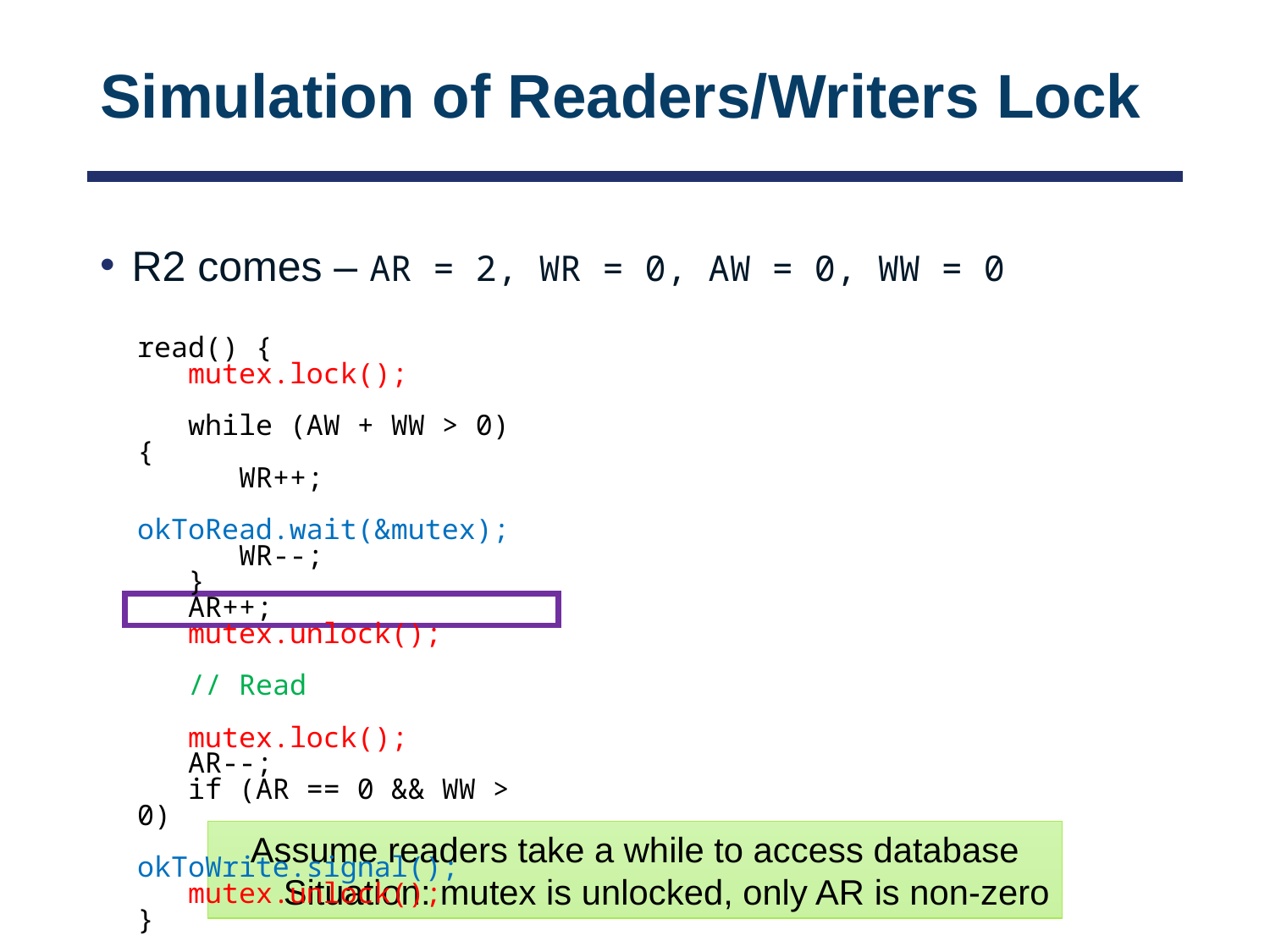

# Simulation of Readers/Writers Lock
R2 comes – AR = 2, WR = 0, AW = 0, WW = 0
read() {
   mutex.lock();
   while (AW + WW > 0) {
      WR++;
      okToRead.wait(&mutex);
      WR--;
   }
   AR++;
   mutex.unlock();

   // Read

   mutex.lock();
   AR--;
   if (AR == 0 && WW > 0)
      okToWrite.signal();
   mutex.unlock();
}

Assume readers take a while to access database
Situation: mutex is unlocked, only AR is non-zero